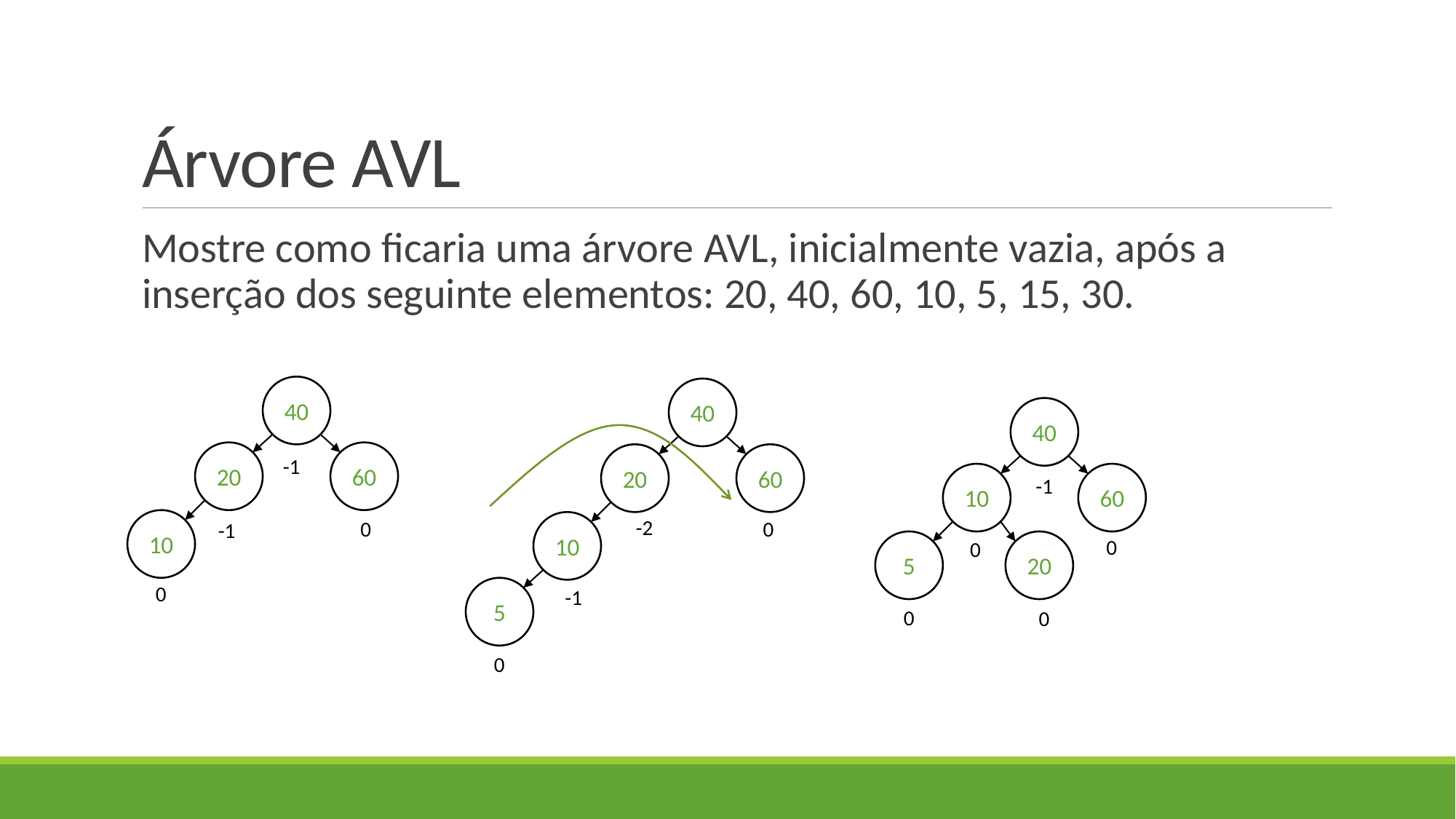

# Árvore AVL
Mostre como ficaria uma árvore AVL, inicialmente vazia, após a inserção dos seguinte elementos: 20, 40, 60, 10, 5, 15, 30.
40
20
60
-1
10
0
-1
0
40

20
60
-2
0
10
5
-1
0
40
10
60
-1
0
0
5
20
0
0